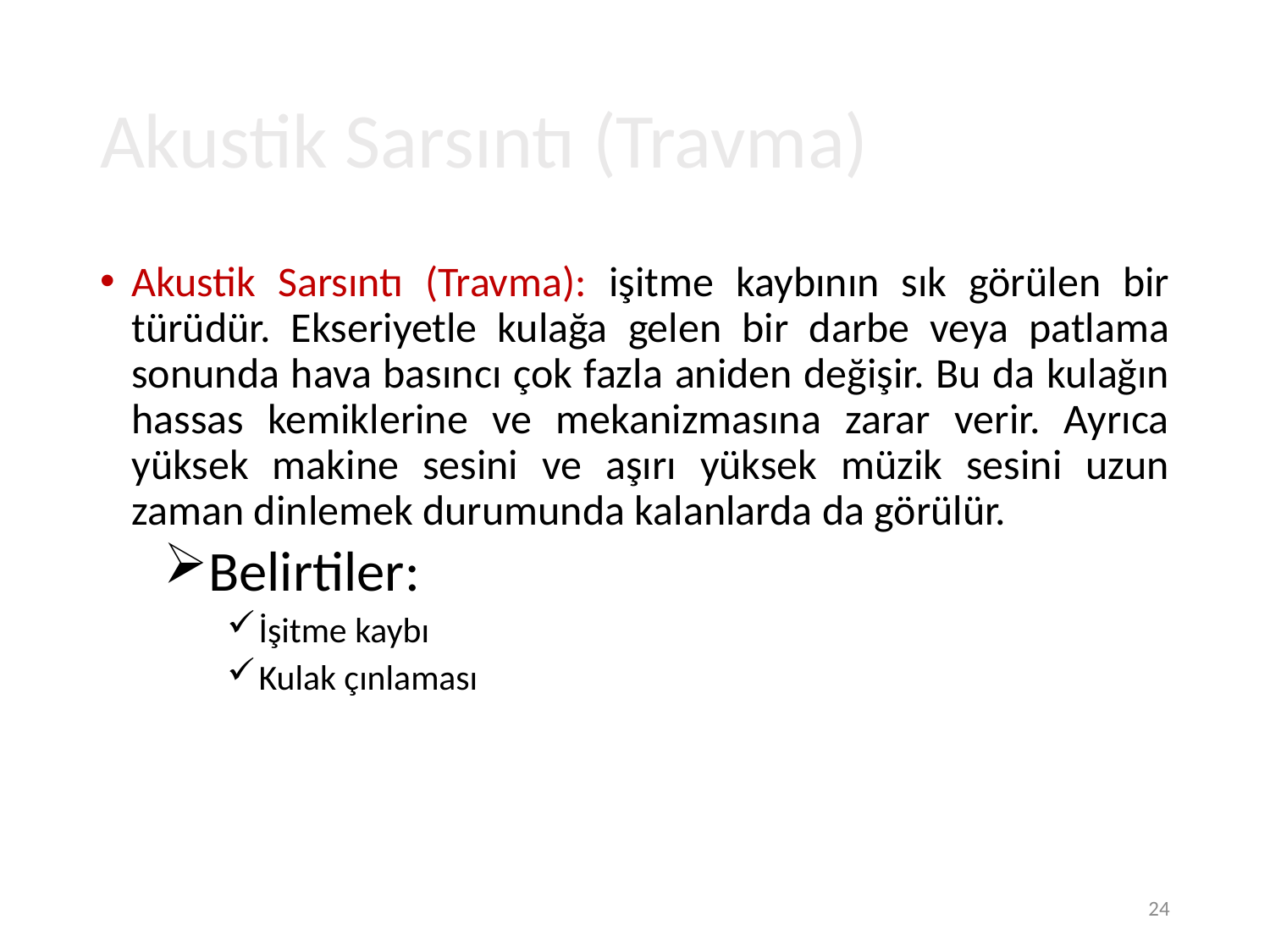

24
# Akustik Sarsıntı (Travma)
Akustik Sarsıntı (Travma): işitme kaybının sık görülen bir türüdür. Ekseriyetle kulağa gelen bir darbe veya patlama sonunda hava basıncı çok fazla aniden değişir. Bu da kulağın hassas kemiklerine ve mekanizmasına zarar verir. Ayrıca yüksek makine sesini ve aşırı yüksek müzik sesini uzun zaman dinlemek durumunda kalanlarda da görülür.
Belirtiler:
İşitme kaybı
Kulak çınlaması